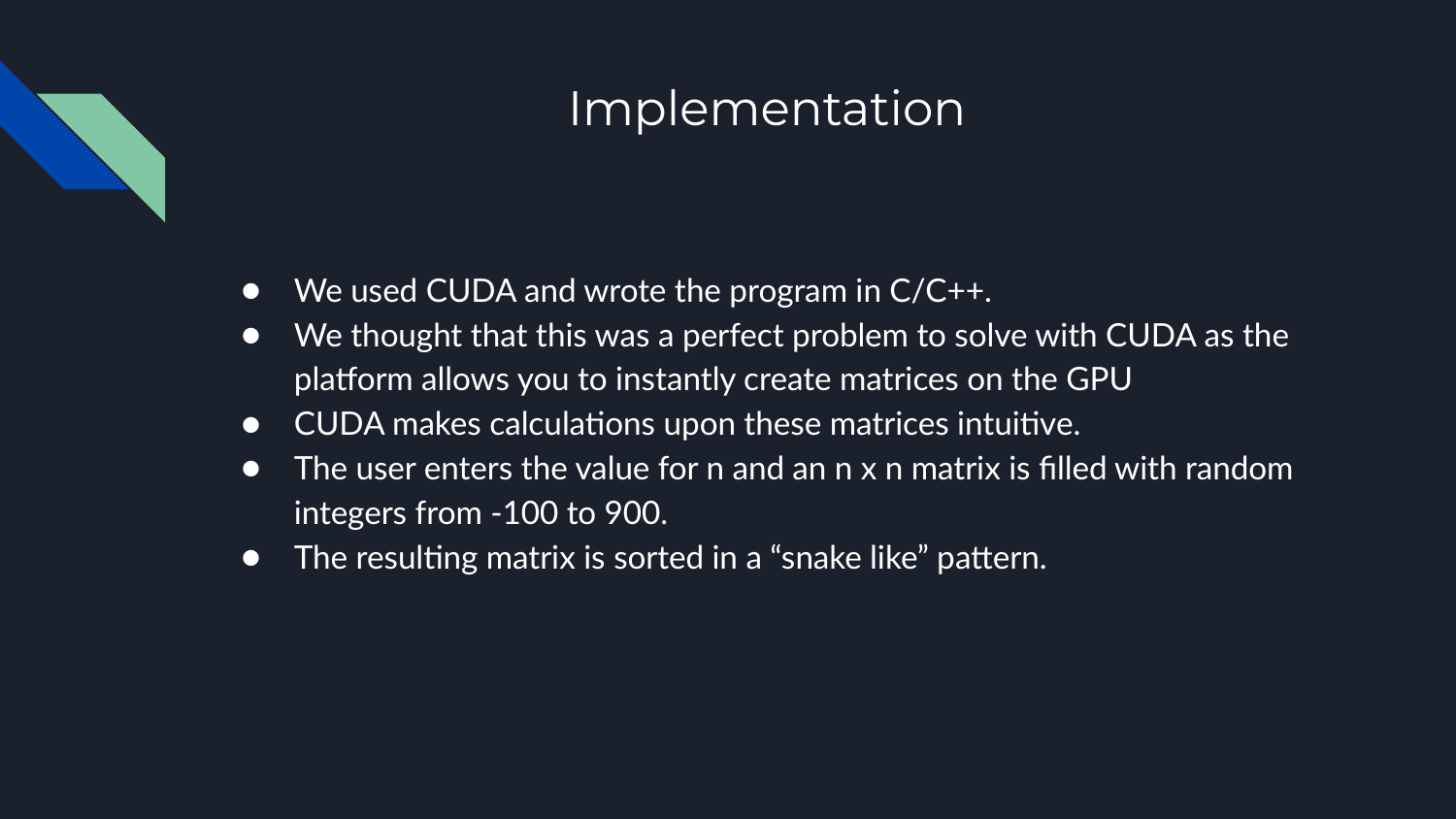

# Implementation
We used CUDA and wrote the program in C/C++.
We thought that this was a perfect problem to solve with CUDA as the platform allows you to instantly create matrices on the GPU
CUDA makes calculations upon these matrices intuitive.
The user enters the value for n and an n x n matrix is filled with random integers from -100 to 900.
The resulting matrix is sorted in a “snake like” pattern.